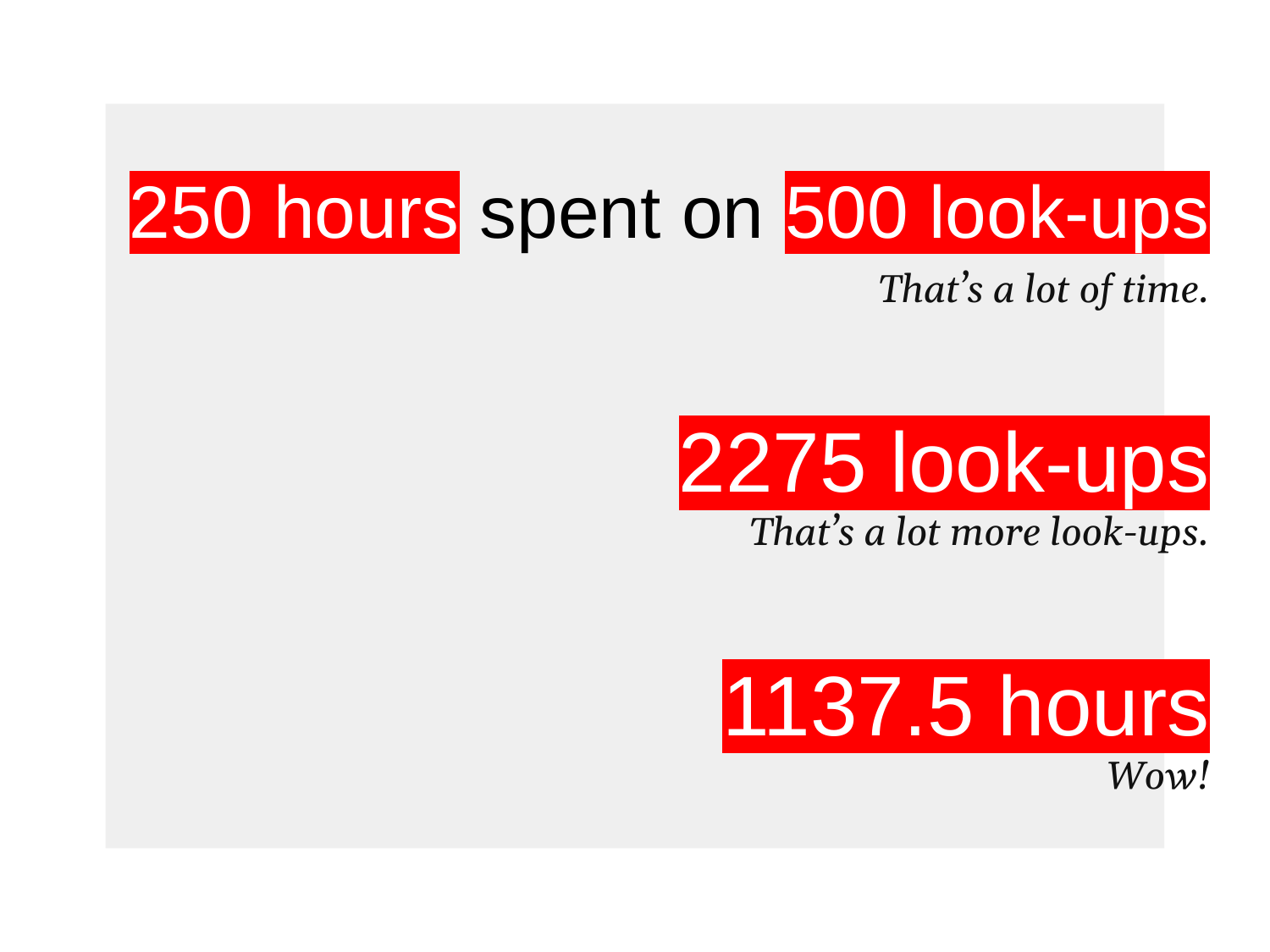

250 hours spent on 500 look-ups
That’s a lot of time.
2275 look-ups
That’s a lot more look-ups.
1137.5 hours
Wow!